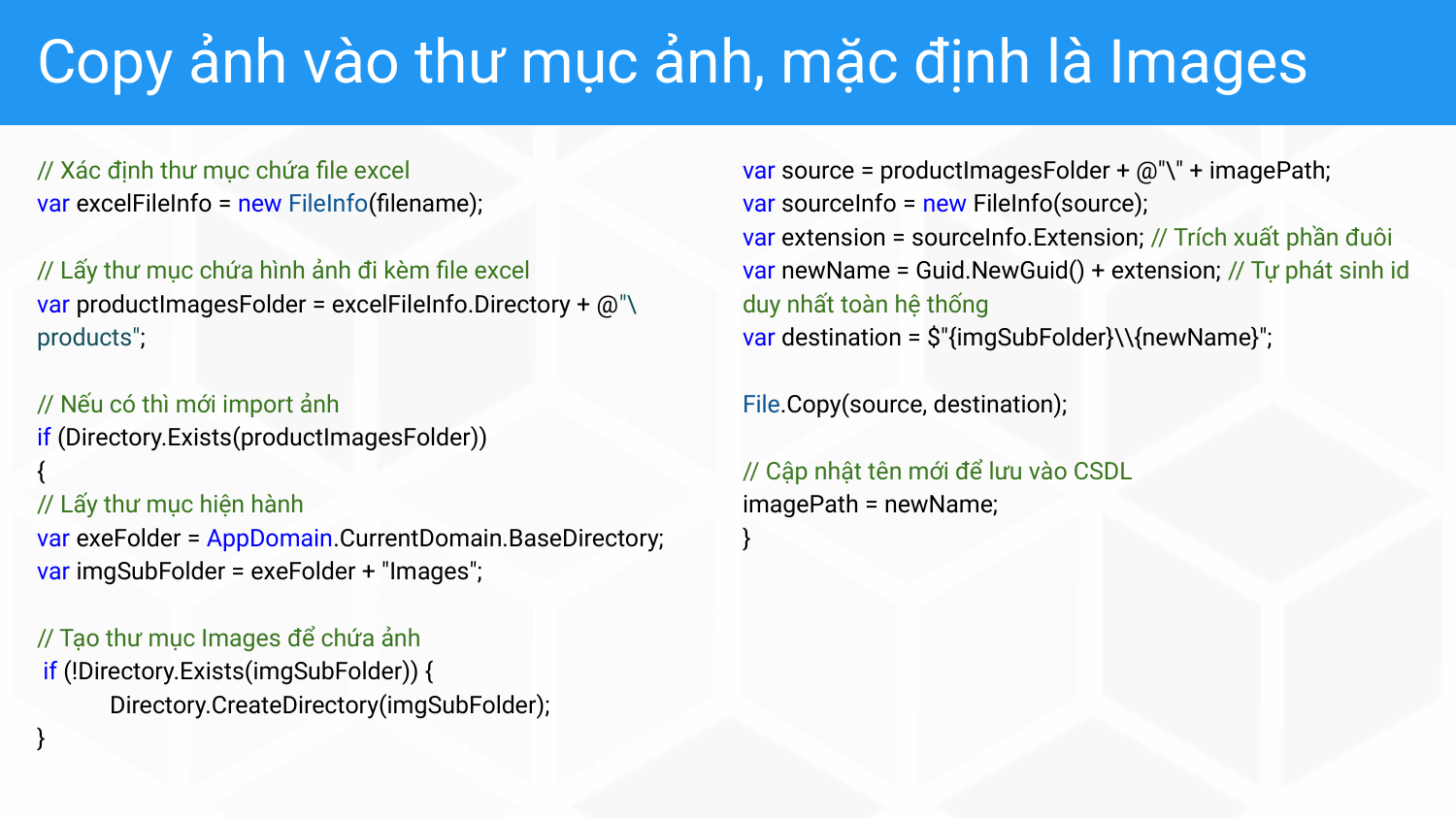

# Copy ảnh vào thư mục ảnh, mặc định là Images
// Xác định thư mục chứa file excel
var excelFileInfo = new FileInfo(filename);

// Lấy thư mục chứa hình ảnh đi kèm file excel
var productImagesFolder = excelFileInfo.Directory + @"\products";

// Nếu có thì mới import ảnh
if (Directory.Exists(productImagesFolder))
{
// Lấy thư mục hiện hành
var exeFolder = AppDomain.CurrentDomain.BaseDirectory;
var imgSubFolder = exeFolder + "Images";

// Tạo thư mục Images để chứa ảnh
 if (!Directory.Exists(imgSubFolder)) {
Directory.CreateDirectory(imgSubFolder);
}

var source = productImagesFolder + @"\" + imagePath;
var sourceInfo = new FileInfo(source);
var extension = sourceInfo.Extension; // Trích xuất phần đuôi
var newName = Guid.NewGuid() + extension; // Tự phát sinh id duy nhất toàn hệ thống
var destination = $"{imgSubFolder}\\{newName}";

File.Copy(source, destination);

// Cập nhật tên mới để lưu vào CSDL
imagePath = newName;
}